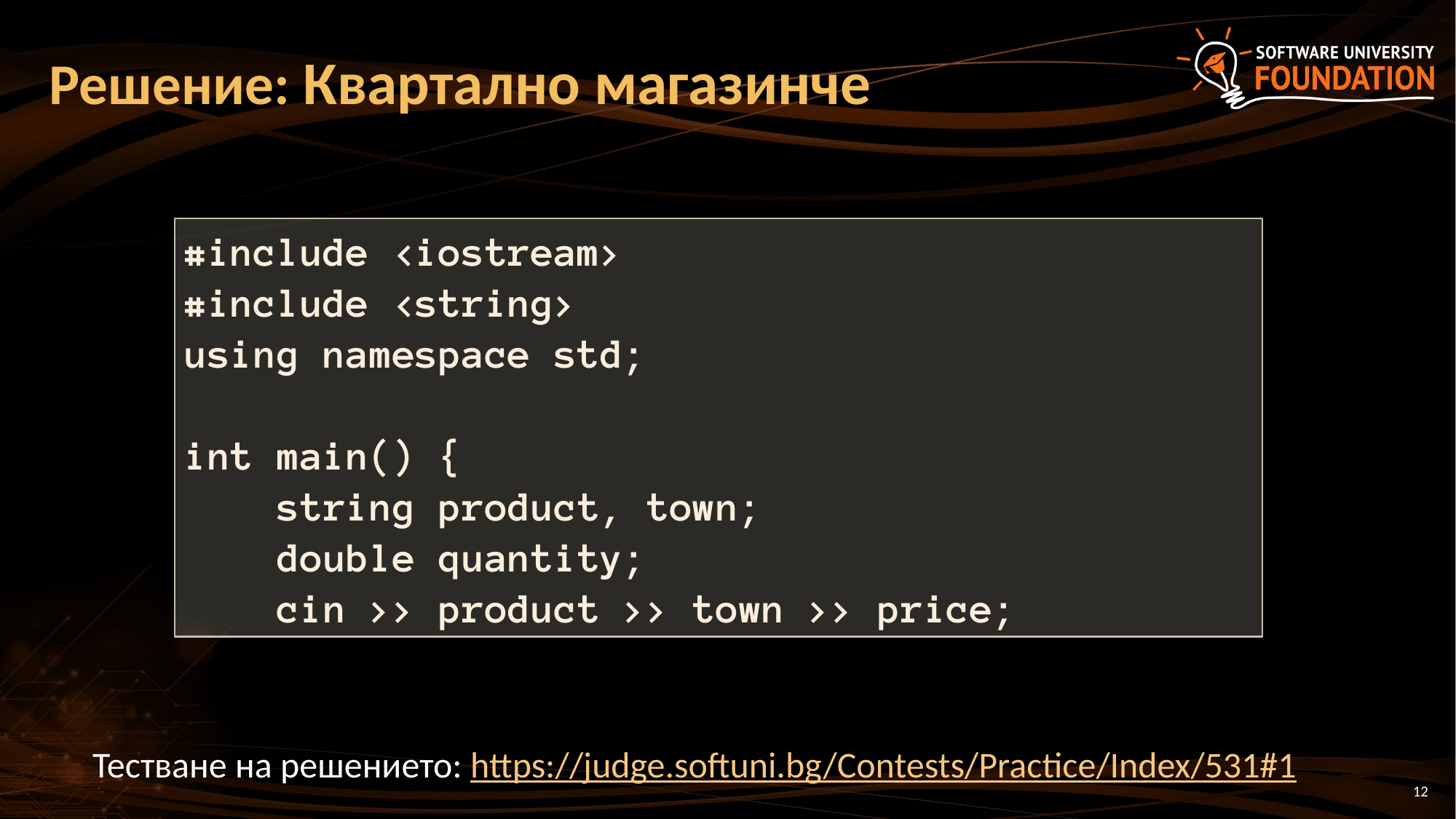

# Решение: Квартално магазинче
#include <iostream>
#include <string>
using namespace std;

int main() {
    string product, town;
    double quantity;
    cin >> product >> town >> price;
Тестване на решението: https://judge.softuni.bg/Contests/Practice/Index/531#1
12